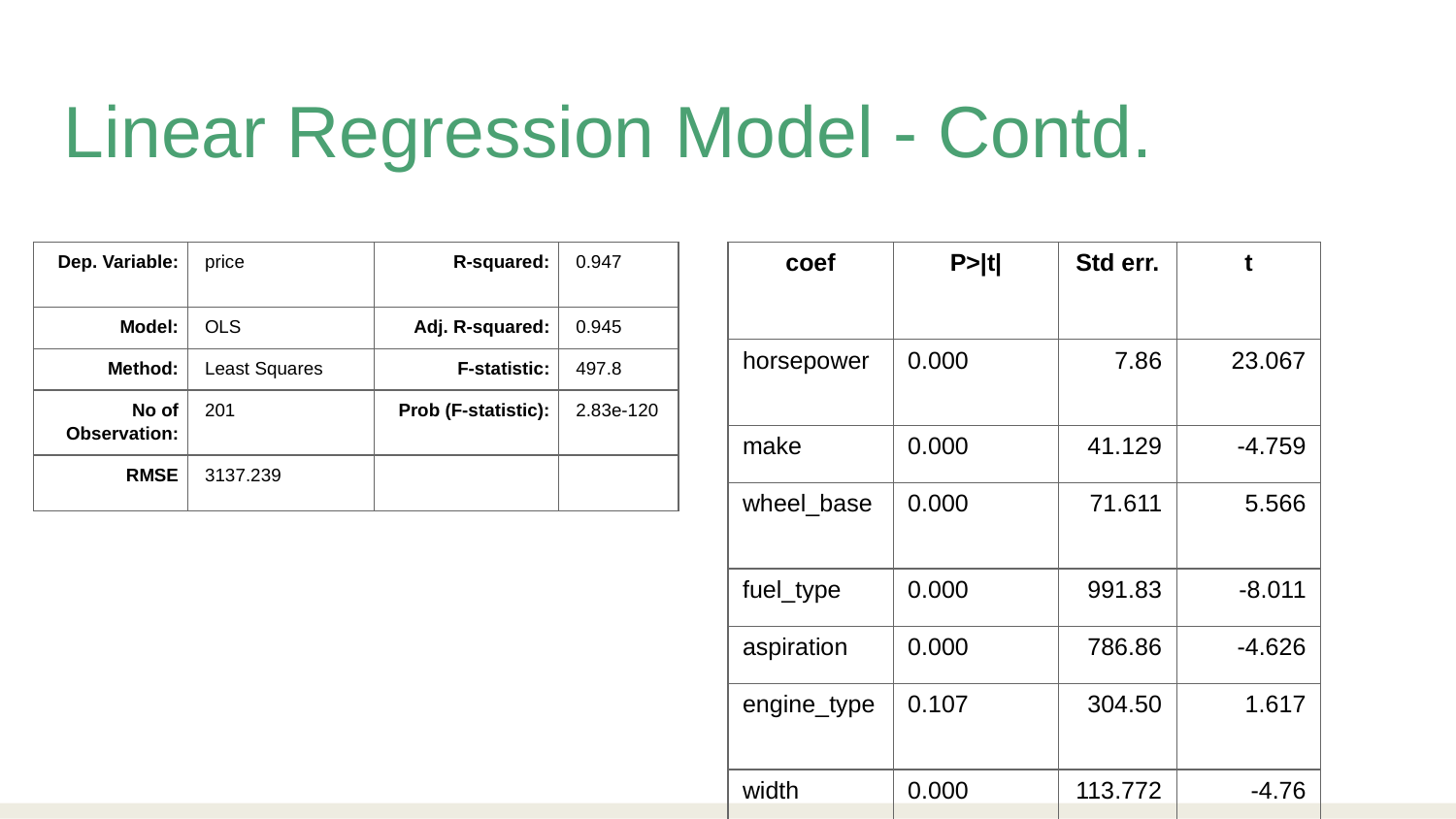

Linear Regression Model - Contd.
| Dep. Variable: | price | R-squared: | 0.947 |
| --- | --- | --- | --- |
| Model: | OLS | Adj. R-squared: | 0.945 |
| Method: | Least Squares | F-statistic: | 497.8 |
| No of Observation: | 201 | Prob (F-statistic): | 2.83e-120 |
| RMSE | 3137.239 |  |  |
| coef | P>|t| | Std err. | t |
| --- | --- | --- | --- |
| horsepower | 0.000 | 7.86 | 23.067 |
| make | 0.000 | 41.129 | -4.759 |
| wheel\_base | 0.000 | 71.611 | 5.566 |
| fuel\_type | 0.000 | 991.83 | -8.011 |
| aspiration | 0.000 | 786.86 | -4.626 |
| engine\_type | 0.107 | 304.50 | 1.617 |
| width | 0.000 | 113.772 | -4.76 |